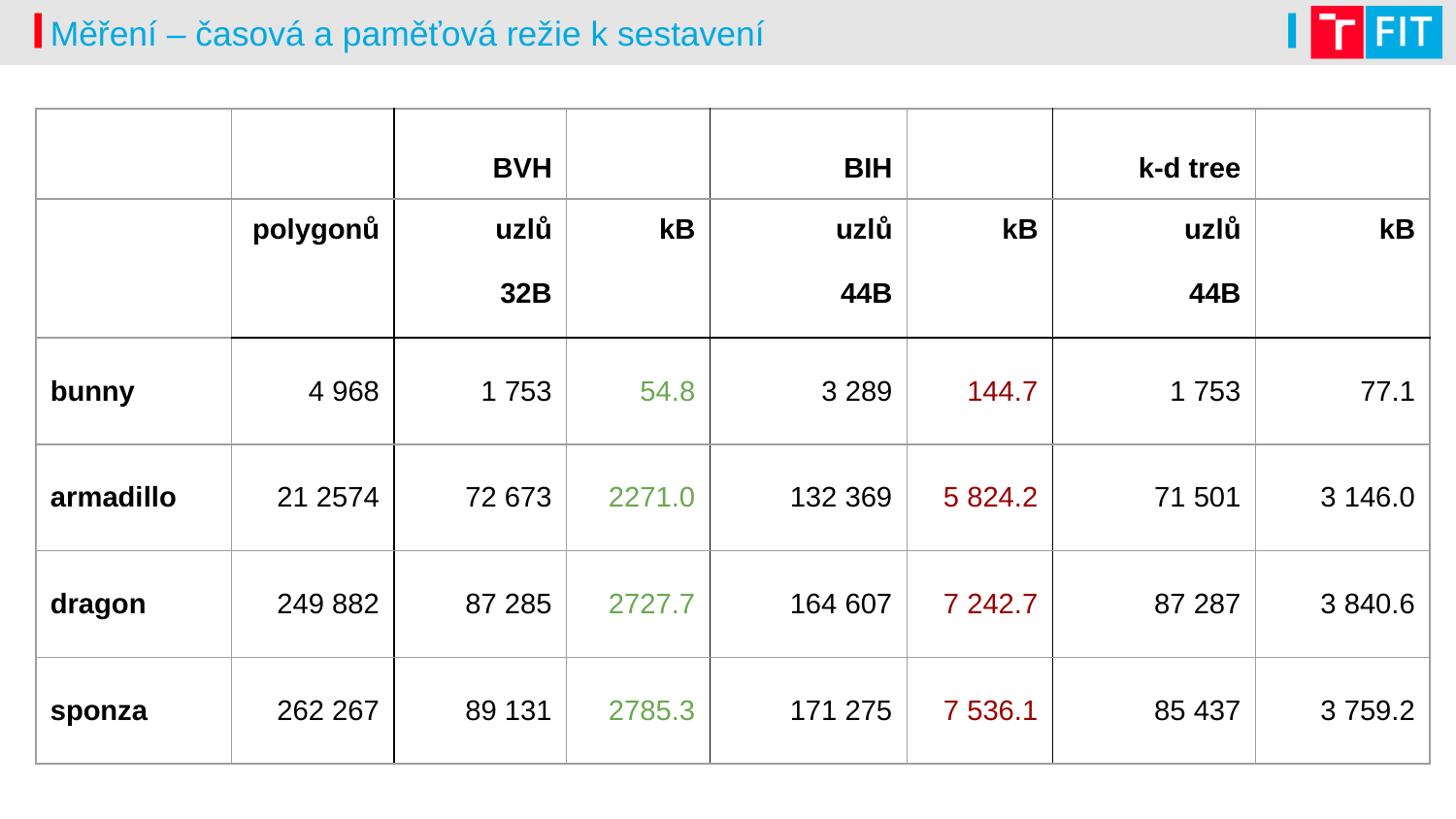

# Měření – časová a paměťová režie k sestavení
|  |  | BVH |  | BIH |  | k-d tree |  |
| --- | --- | --- | --- | --- | --- | --- | --- |
|  | polygonů | uzlů 32B | kB | uzlů 44B | kB | uzlů 44B | kB |
| bunny | 4 968 | 1 753 | 54.8 | 3 289 | 144.7 | 1 753 | 77.1 |
| armadillo | 21 2574 | 72 673 | 2271.0 | 132 369 | 5 824.2 | 71 501 | 3 146.0 |
| dragon | 249 882 | 87 285 | 2727.7 | 164 607 | 7 242.7 | 87 287 | 3 840.6 |
| sponza | 262 267 | 89 131 | 2785.3 | 171 275 | 7 536.1 | 85 437 | 3 759.2 |